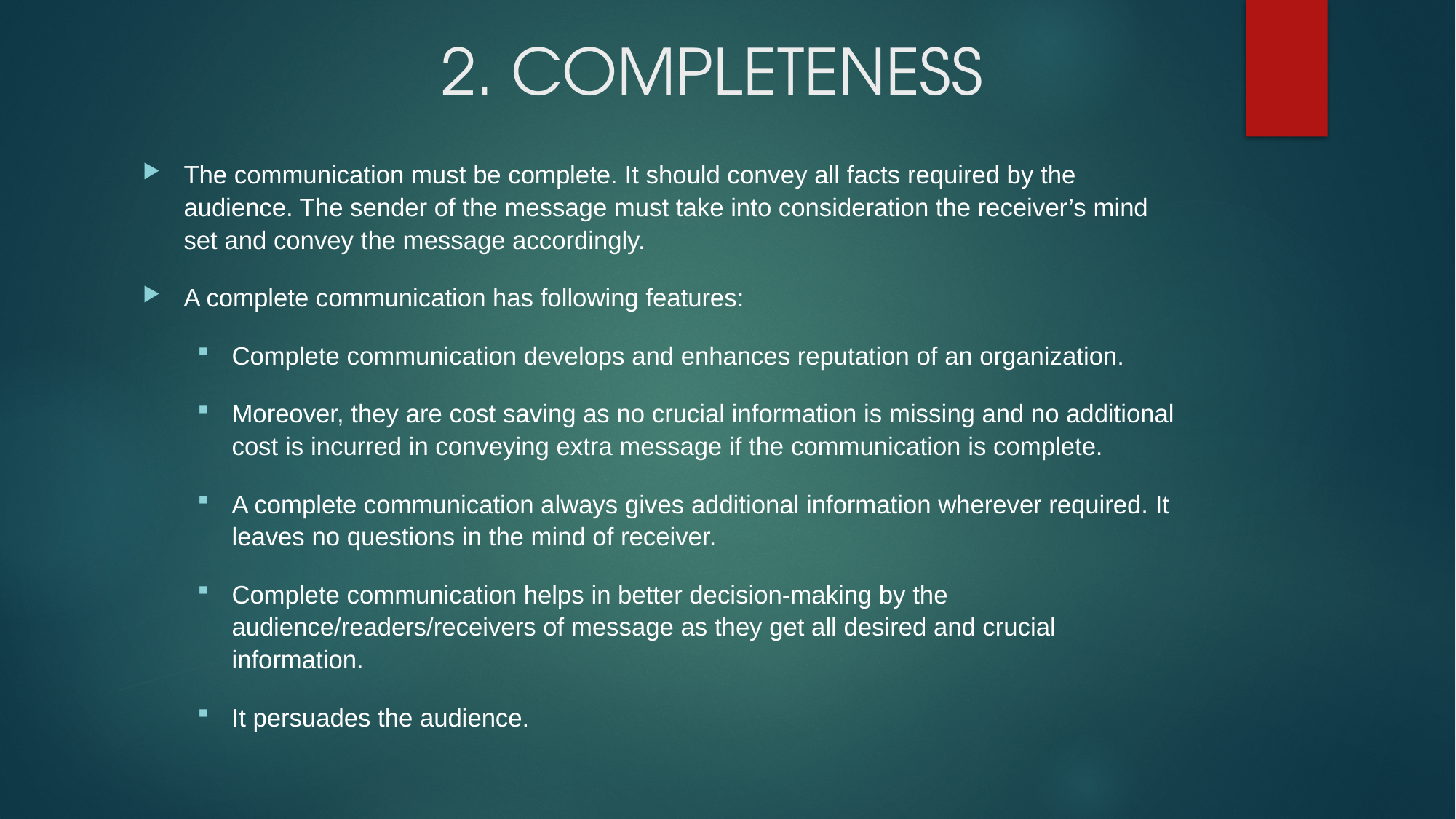

# 2. COMPLETENESS
The communication must be complete. It should convey all facts required by the audience. The sender of the message must take into consideration the receiver’s mind set and convey the message accordingly.
A complete communication has following features:
Complete communication develops and enhances reputation of an organization.
Moreover, they are cost saving as no crucial information is missing and no additional cost is incurred in conveying extra message if the communication is complete.
A complete communication always gives additional information wherever required. It leaves no questions in the mind of receiver.
Complete communication helps in better decision-making by the audience/readers/receivers of message as they get all desired and crucial information.
It persuades the audience.